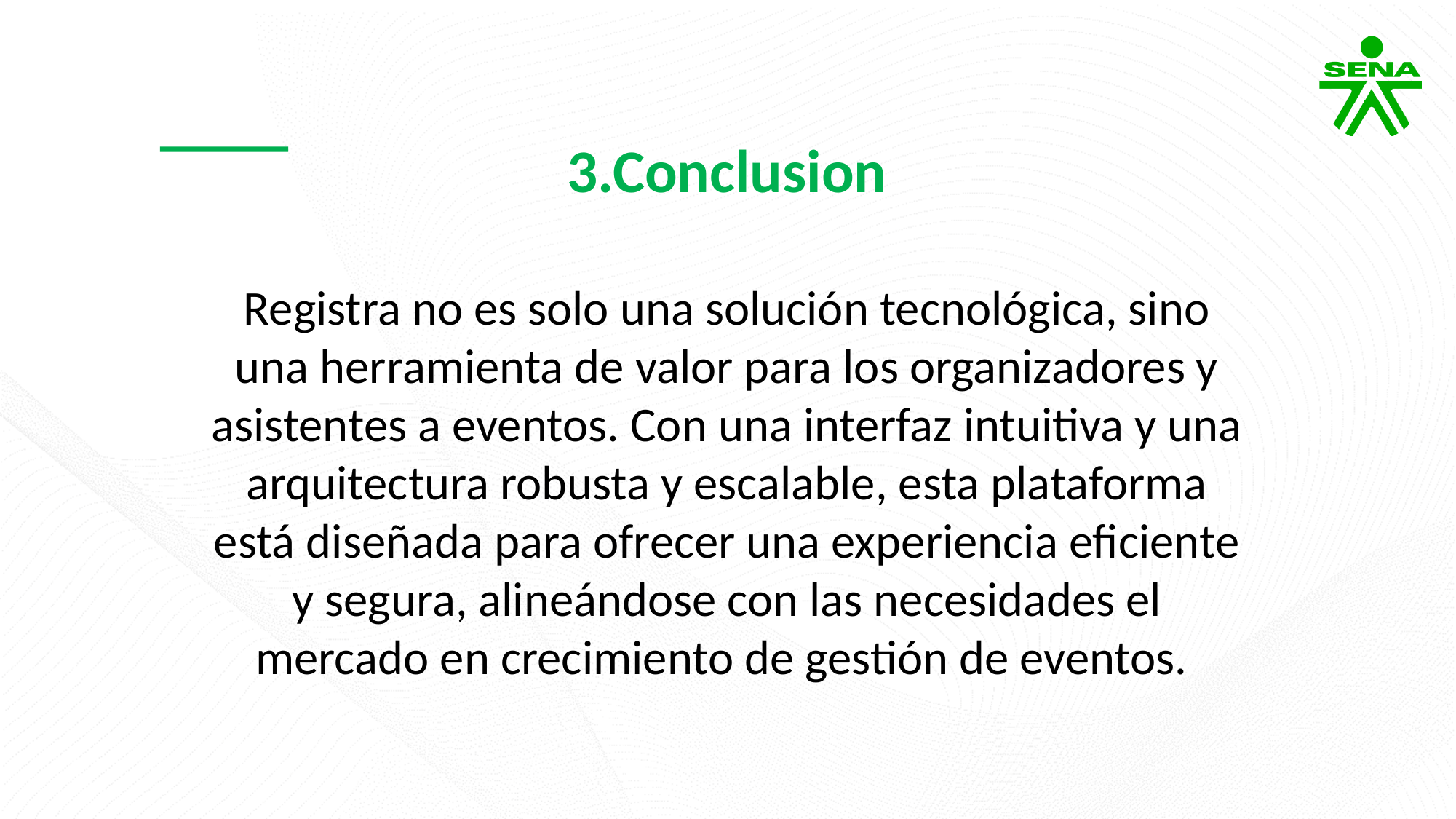

3.Conclusion

Registra no es solo una solución tecnológica, sino una herramienta de valor para los organizadores y asistentes a eventos. Con una interfaz intuitiva y una arquitectura robusta y escalable, esta plataforma está diseñada para ofrecer una experiencia eficiente y segura, alineándose con las necesidades el mercado en crecimiento de gestión de eventos.